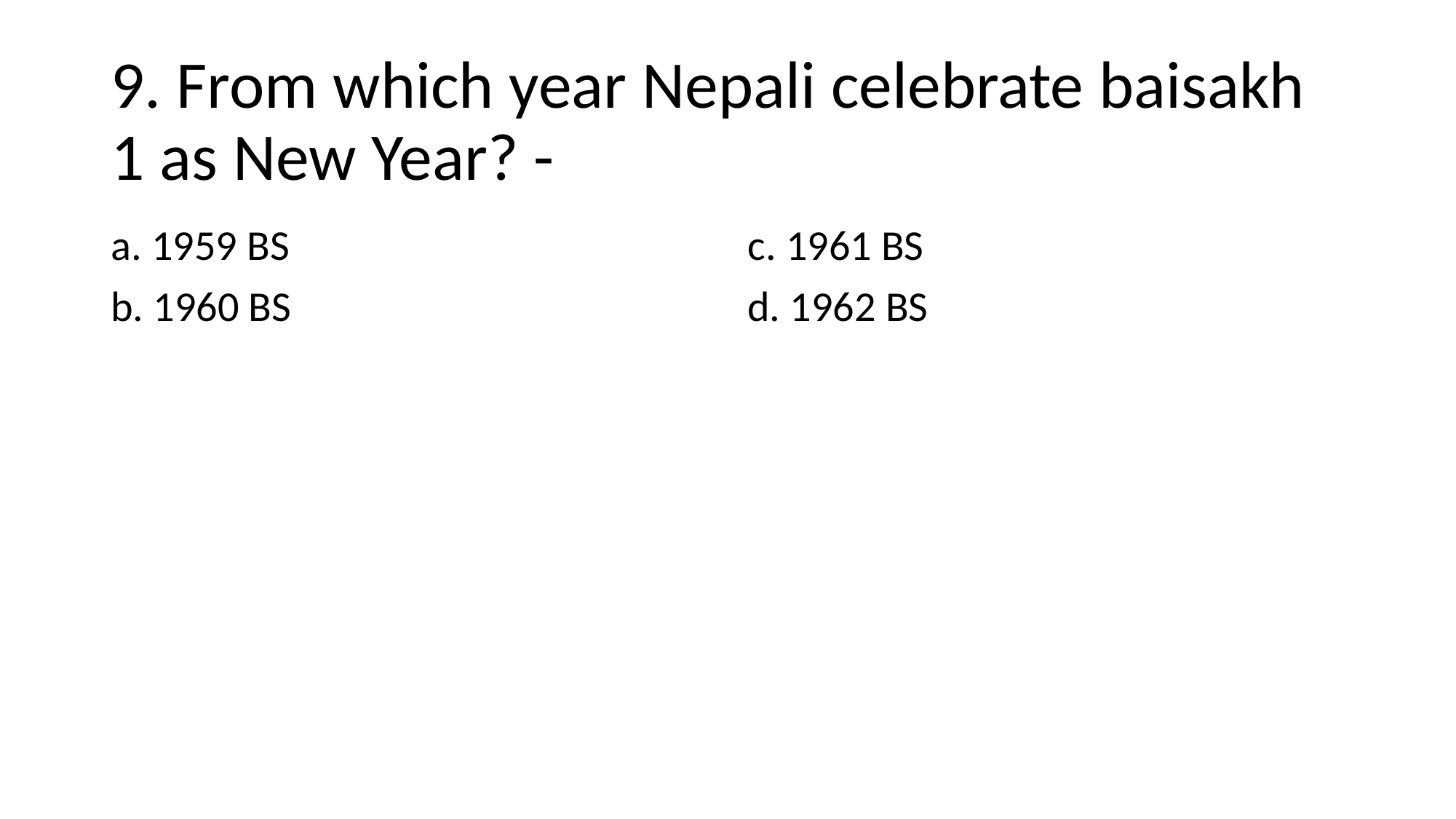

# 9. From which year Nepali celebrate baisakh 1 as New Year? -
a. 1959 BS
b. 1960 BS

c. 1961 BS
d. 1962 BS